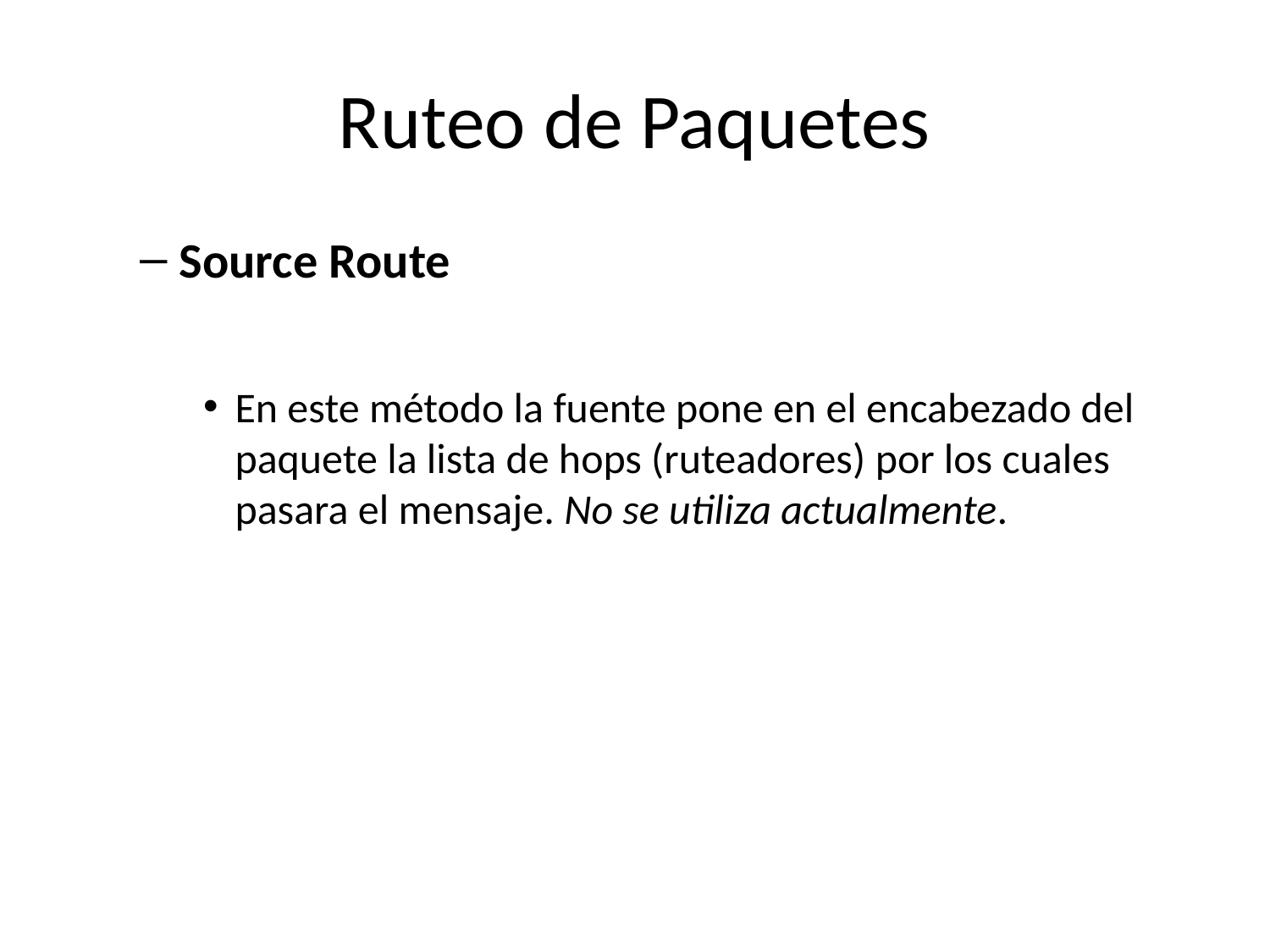

# Ruteo de Paquetes
Source Route

En este método la fuente pone en el encabezado del paquete la lista de hops (ruteadores) por los cuales pasara el mensaje. No se utiliza actualmente.